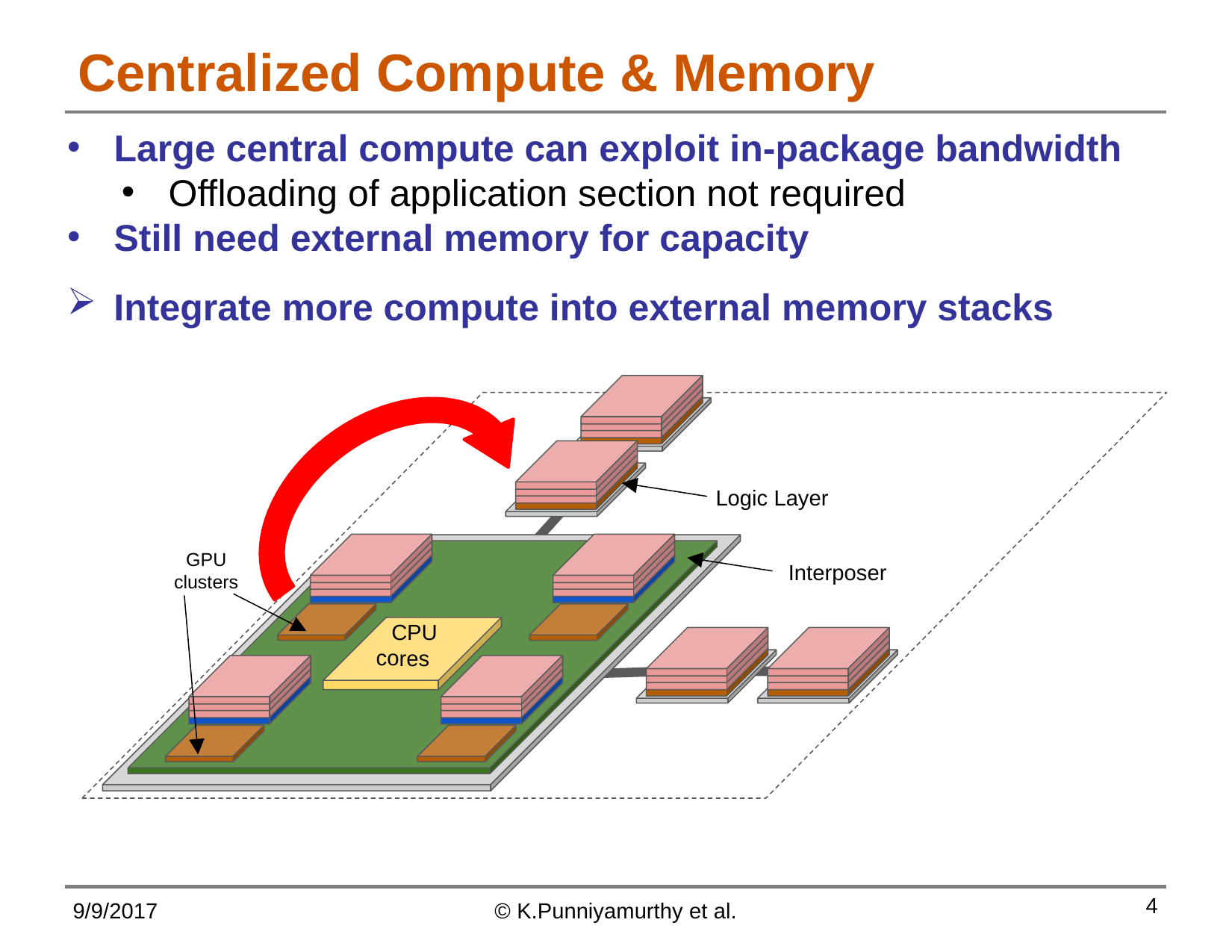

# Centralized Compute & Memory
Large central compute can exploit in-package bandwidth
Offloading of application section not required
Still need external memory for capacity

Integrate more compute into external memory stacks

Logic Layer
GPU
clusters
Interposer

      CPU
cores

9/9/2017
© K.Punniyamurthy et al.
4